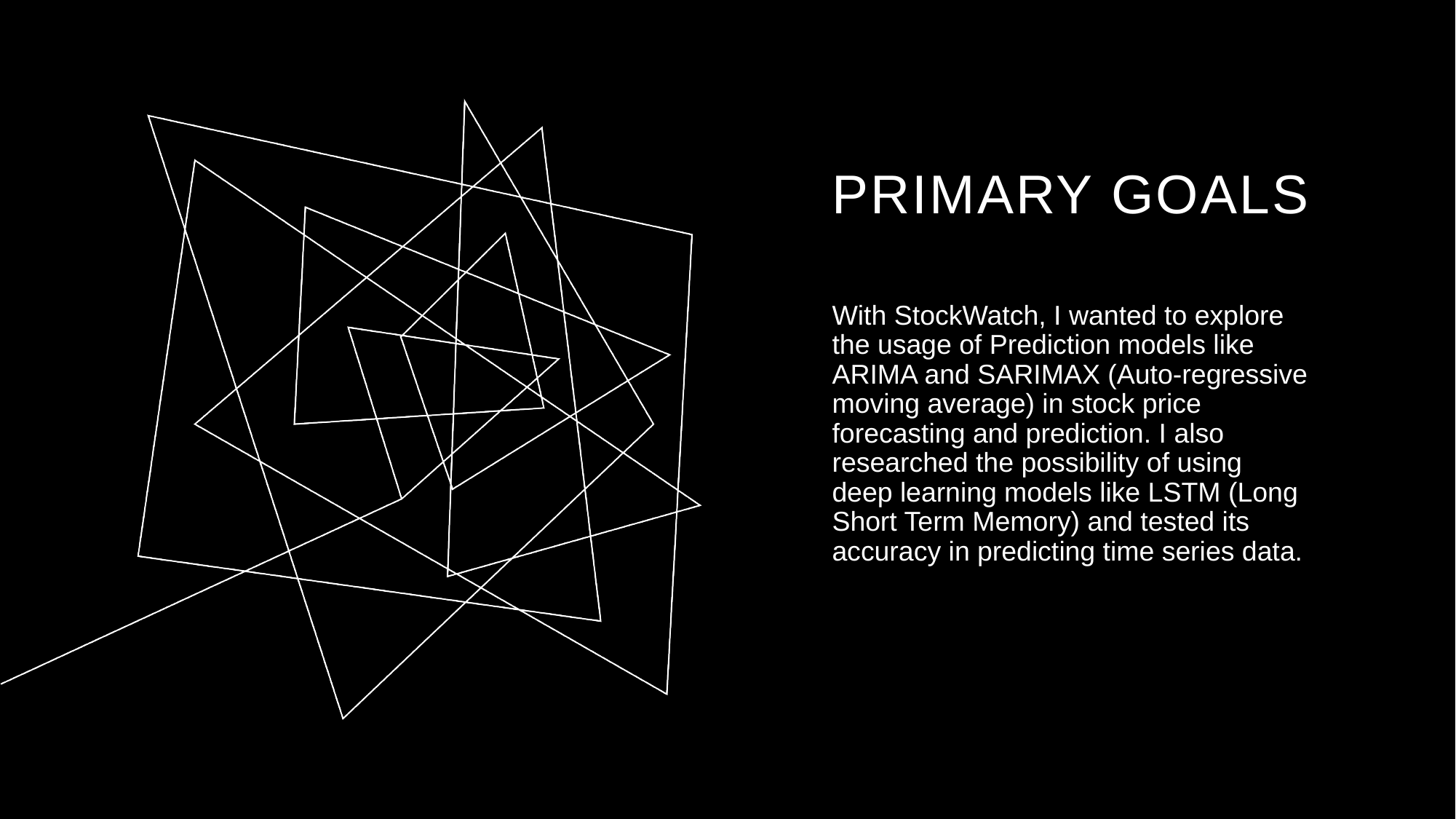

# PRIMARY GOALS
With StockWatch, I wanted to explore the usage of Prediction models like ARIMA and SARIMAX (Auto-regressive moving average) in stock price forecasting and prediction. I also researched the possibility of using deep learning models like LSTM (Long Short Term Memory) and tested its accuracy in predicting time series data.